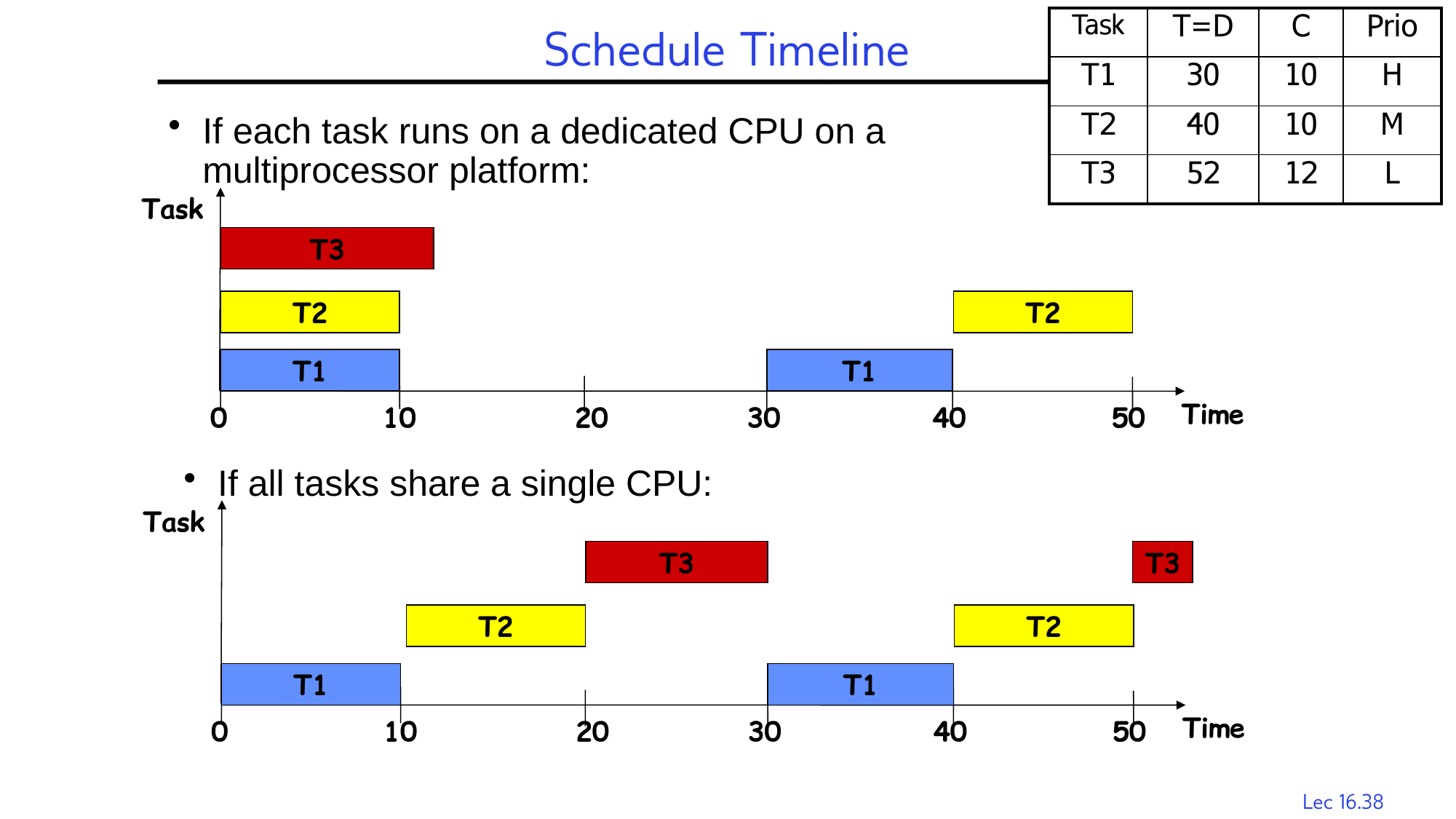

| Task | T=D | C | Prio |
| --- | --- | --- | --- |
| T1 | 30 | 10 | H |
| T2 | 40 | 10 | M |
| T3 | 52 | 12 | L |
# Schedule Timeline
If each task runs on a dedicated CPU on a multiprocessor platform:

Task

T3
T2
T2
T1
T1

Time
0
10
20
30
40
50
If all tasks share a single CPU:
Task

T3
T3
T2
T2
T1
T1

Time
0
10
20
30
40
50